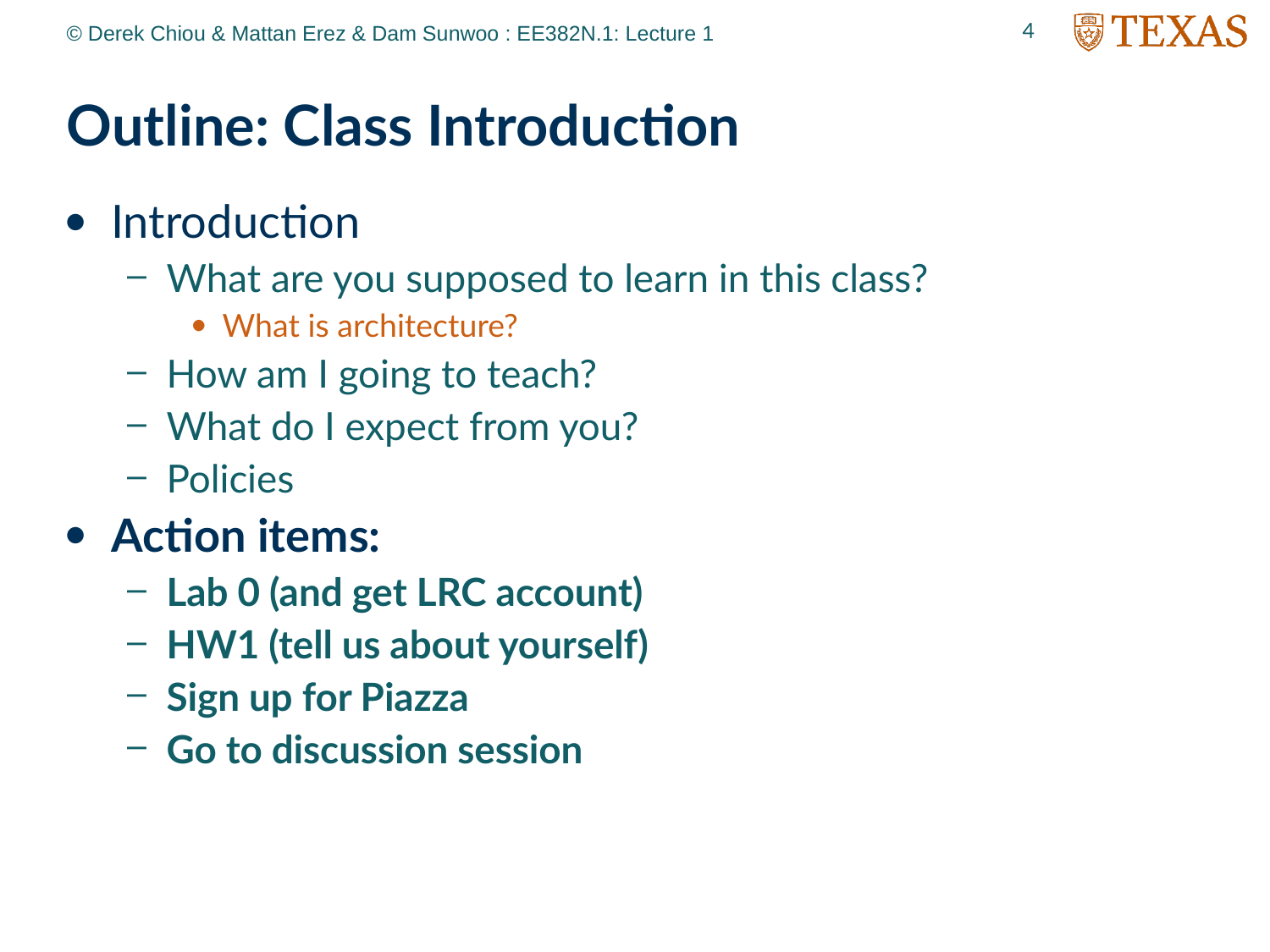

4
© Derek Chiou & Mattan Erez & Dam Sunwoo : EE382N.1: Lecture 1
# Outline: Class Introduction
Introduction
What are you supposed to learn in this class?
What is architecture?
How am I going to teach?
What do I expect from you?
Policies
Action items:
Lab 0 (and get LRC account)
HW1 (tell us about yourself)
Sign up for Piazza
Go to discussion session